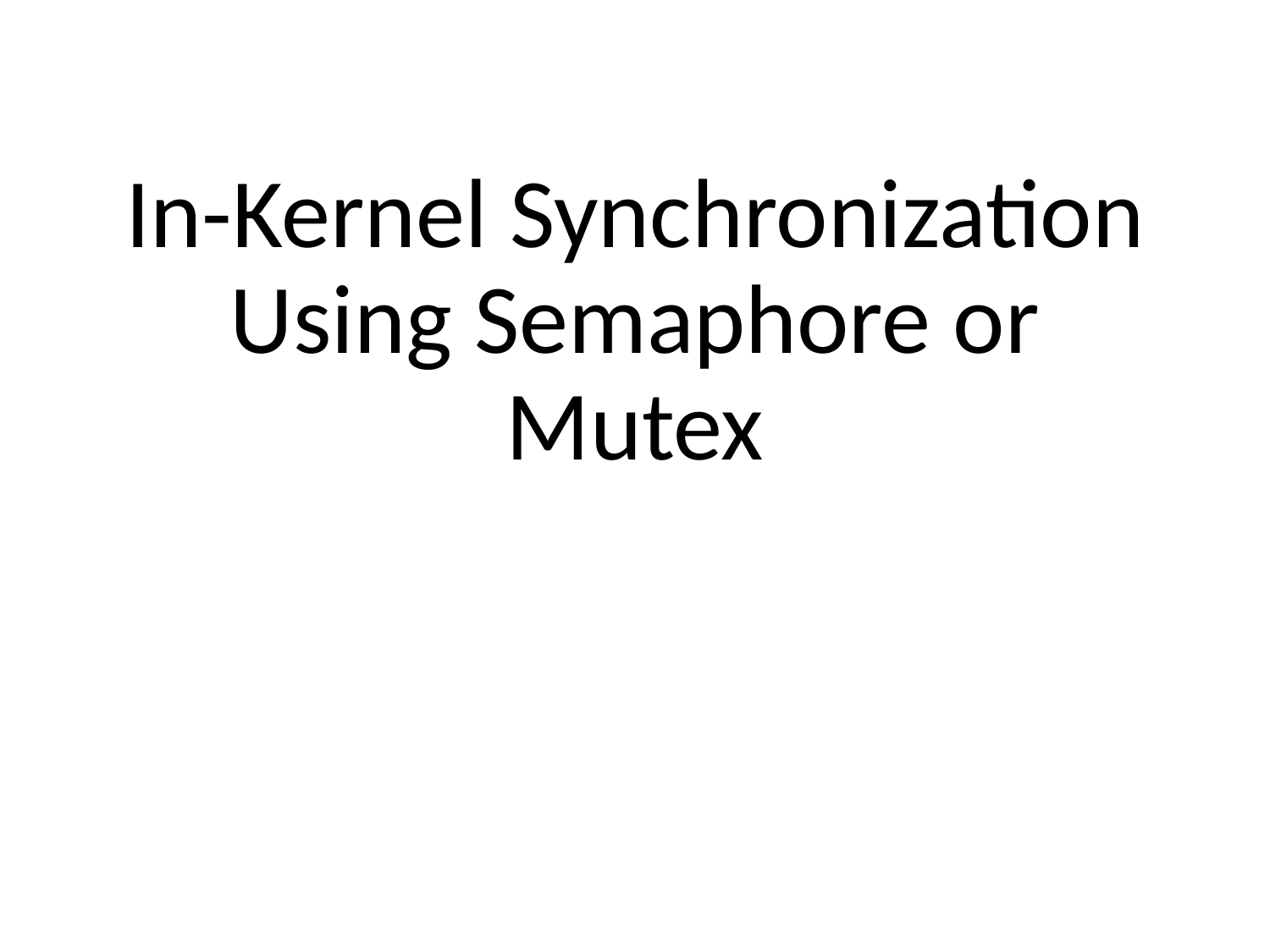

# In-Kernel Synchronization Using Semaphore or Mutex